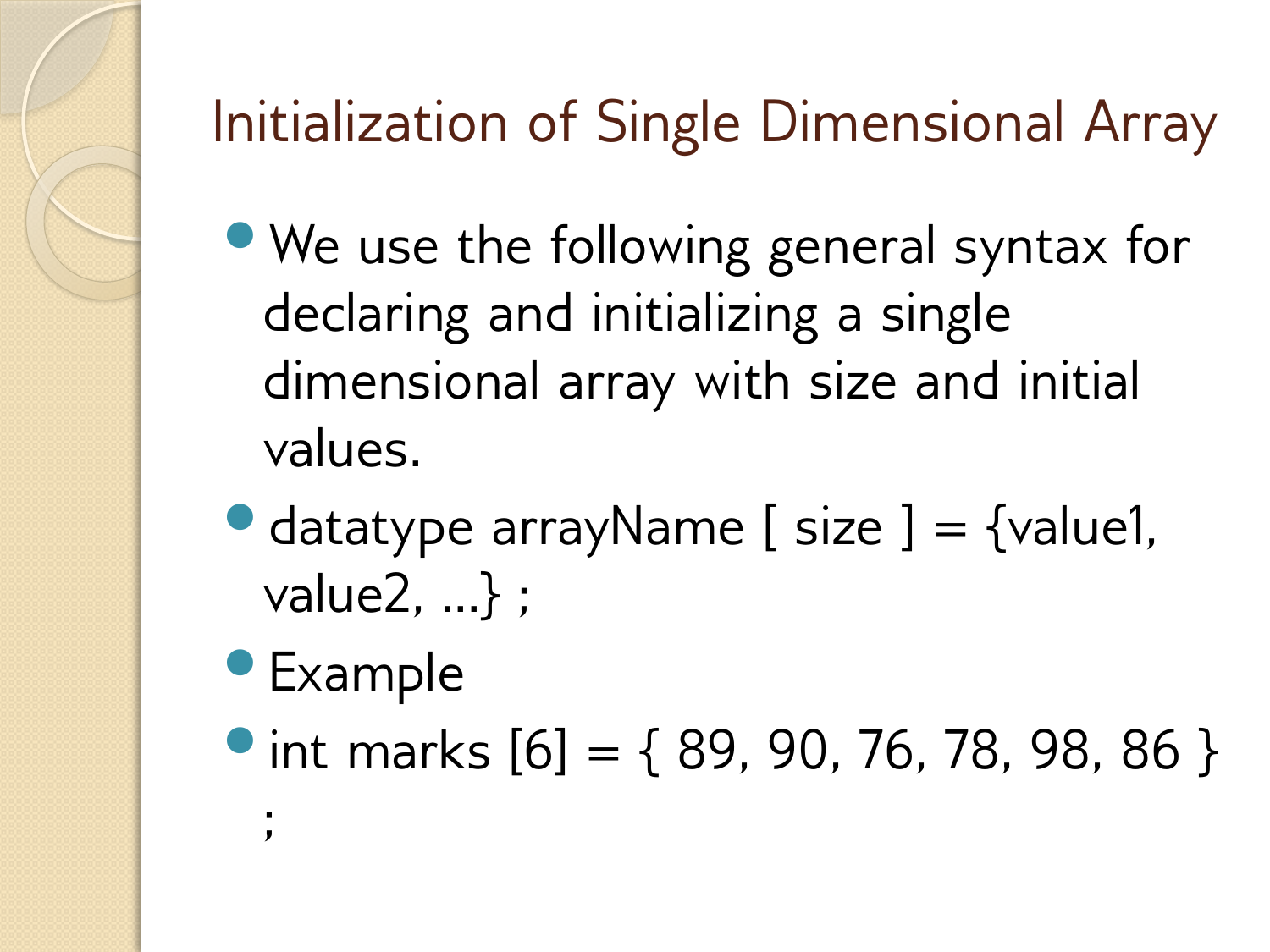

# Initialization of Single Dimensional Array
We use the following general syntax for declaring and initializing a single dimensional array with size and initial values.
datatype arrayName [ size ] = {value1, value2, ...} ;
Example
int marks [6] = { 89, 90, 76, 78, 98, 86 } ;